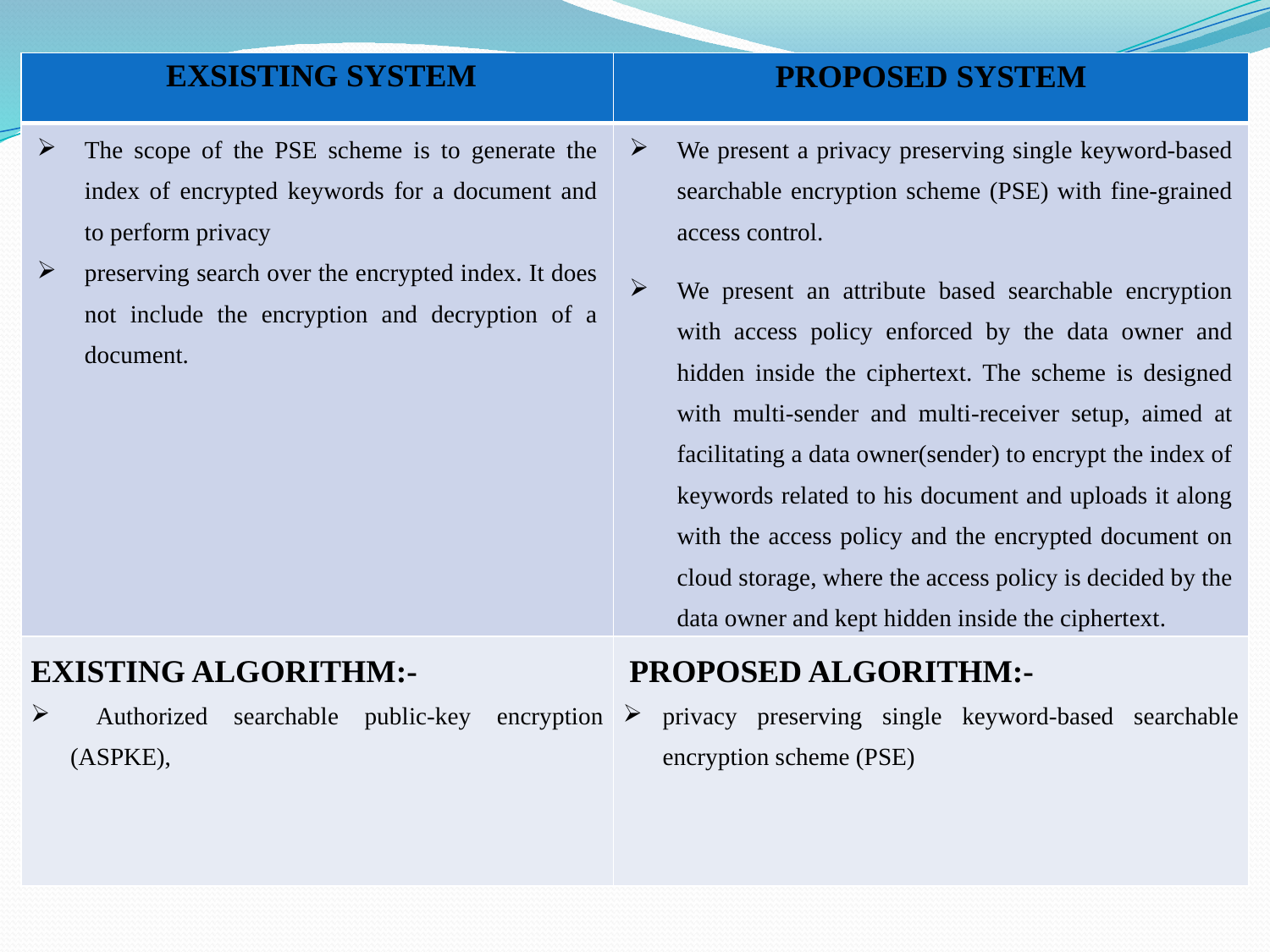

| EXSISTING SYSTEM | PROPOSED SYSTEM |
| --- | --- |
| The scope of the PSE scheme is to generate the index of encrypted keywords for a document and to perform privacy preserving search over the encrypted index. It does not include the encryption and decryption of a document. | We present a privacy preserving single keyword-based searchable encryption scheme (PSE) with fine-grained access control. We present an attribute based searchable encryption with access policy enforced by the data owner and hidden inside the ciphertext. The scheme is designed with multi-sender and multi-receiver setup, aimed at facilitating a data owner(sender) to encrypt the index of keywords related to his document and uploads it along with the access policy and the encrypted document on cloud storage, where the access policy is decided by the data owner and kept hidden inside the ciphertext. |
| EXISTING ALGORITHM:- Authorized searchable public-key encryption (ASPKE), | PROPOSED ALGORITHM:- privacy preserving single keyword-based searchable encryption scheme (PSE) |